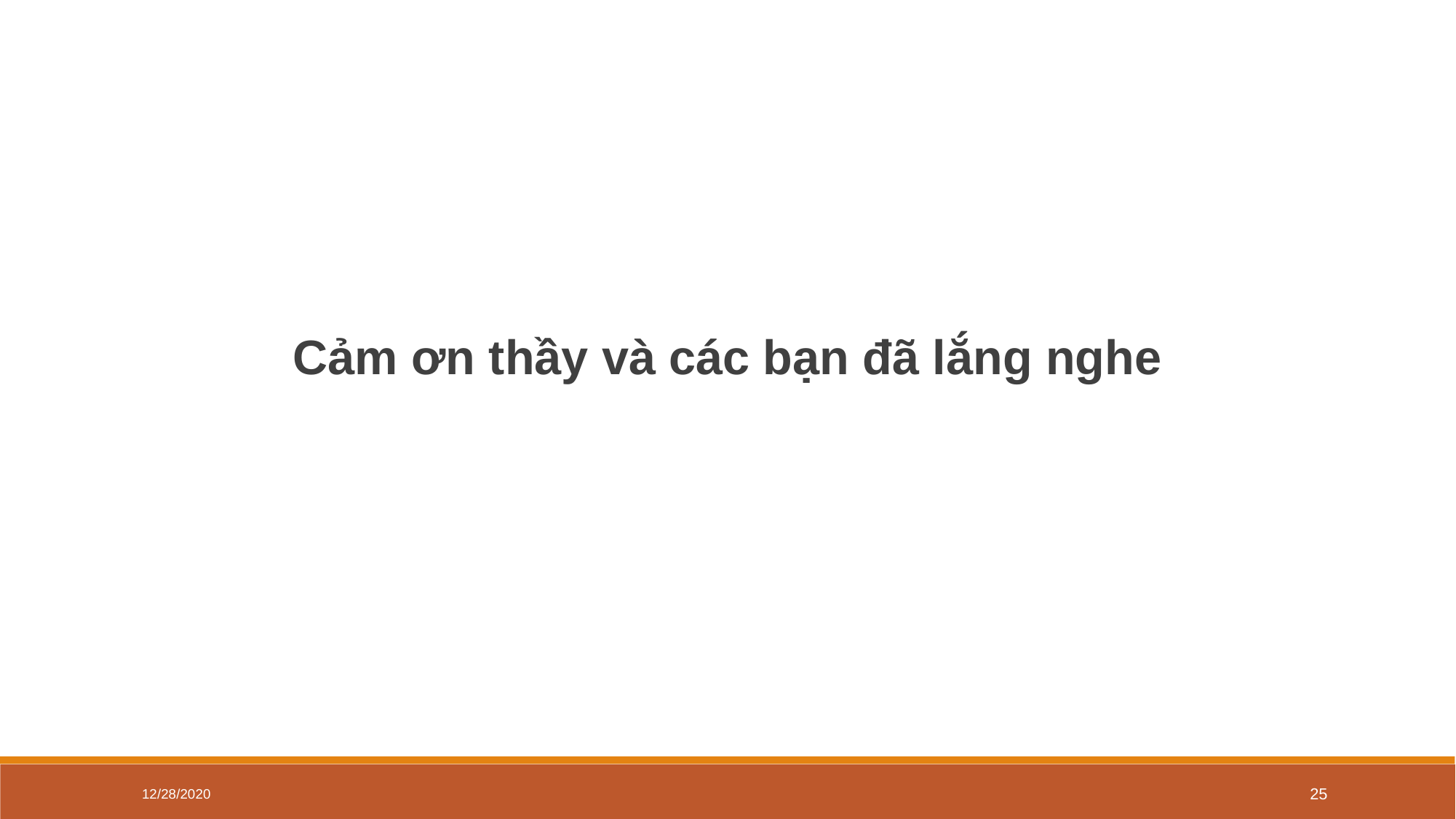

Cảm ơn thầy và các bạn đã lắng nghe
12/28/2020
25